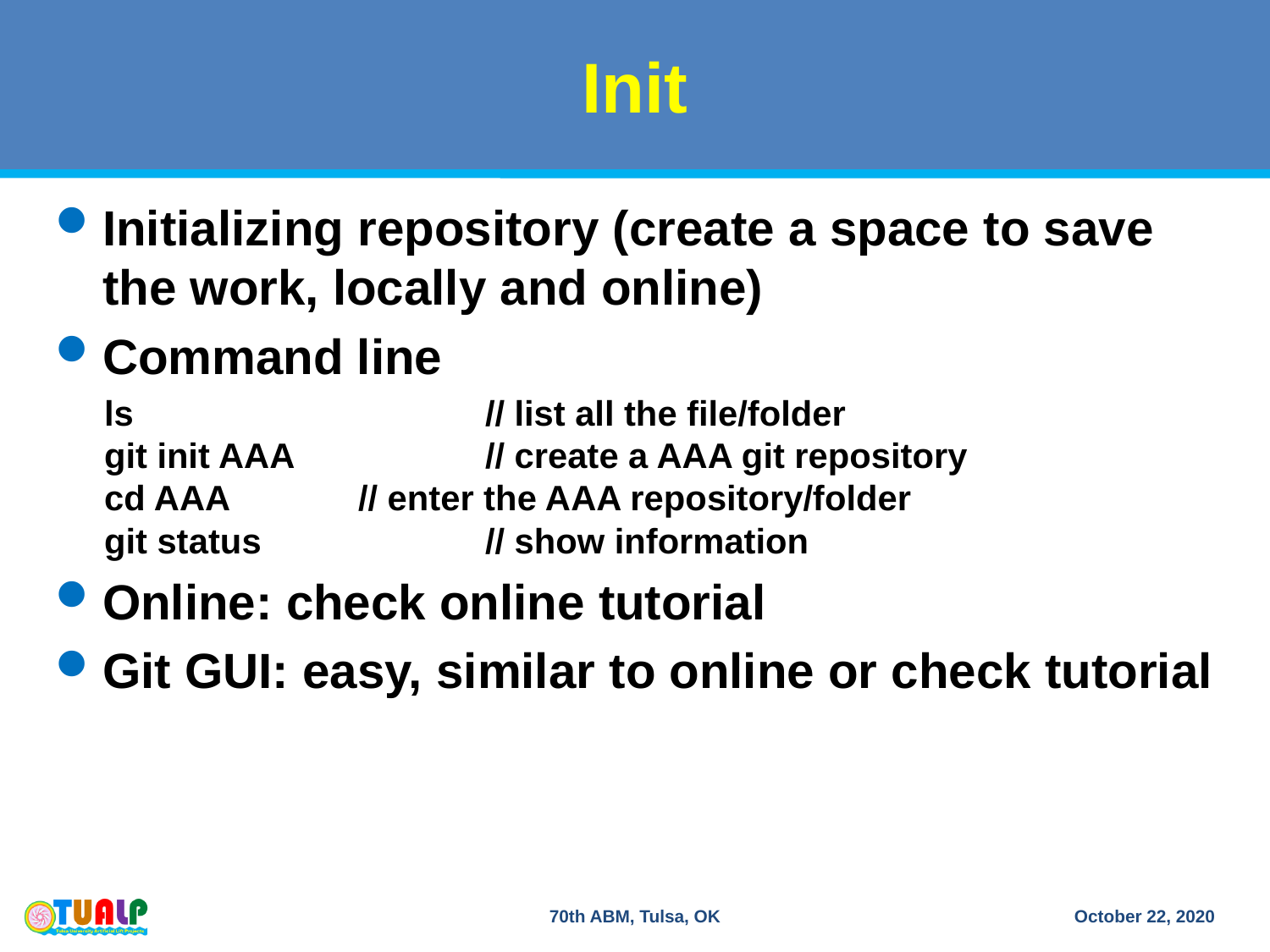

# Init
Initializing repository (create a space to save the work, locally and online)
Command line
ls			// list all the file/folder
git init AAA 		// create a AAA git repository
cd AAA		// enter the AAA repository/folder
git status		// show information
Online: check online tutorial
Git GUI: easy, similar to online or check tutorial
70th ABM, Tulsa, OK
October 22, 2020